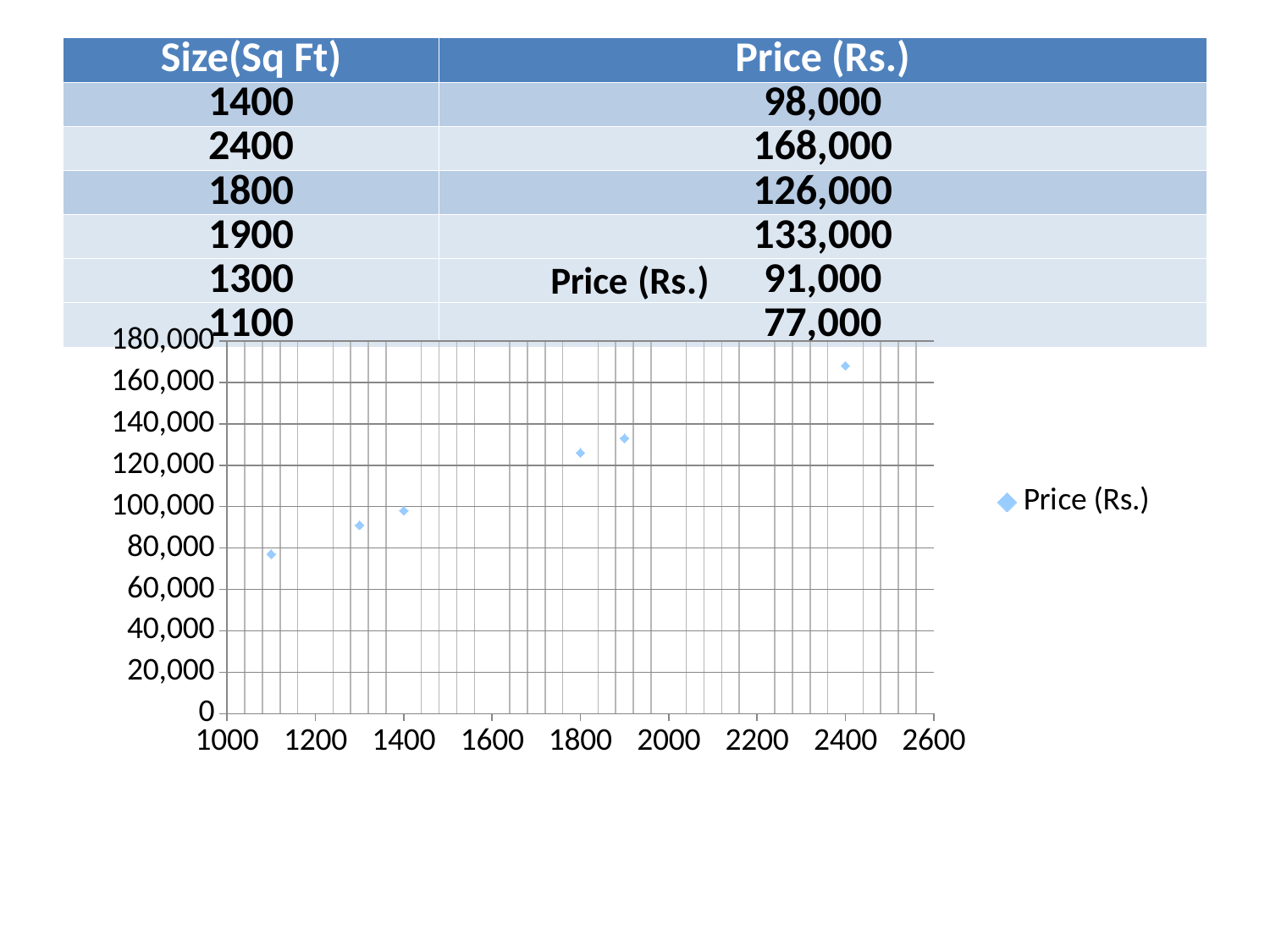

| Size(Sq Ft) | Price (Rs.) |
| --- | --- |
| 1400 | 98,000 |
| 2400 | 168,000 |
| 1800 | 126,000 |
| 1900 | 133,000 |
| 1300 | 91,000 |
| 1100 | 77,000 |
#

### Chart:

| Category | Price (Rs.) |
|---|---|